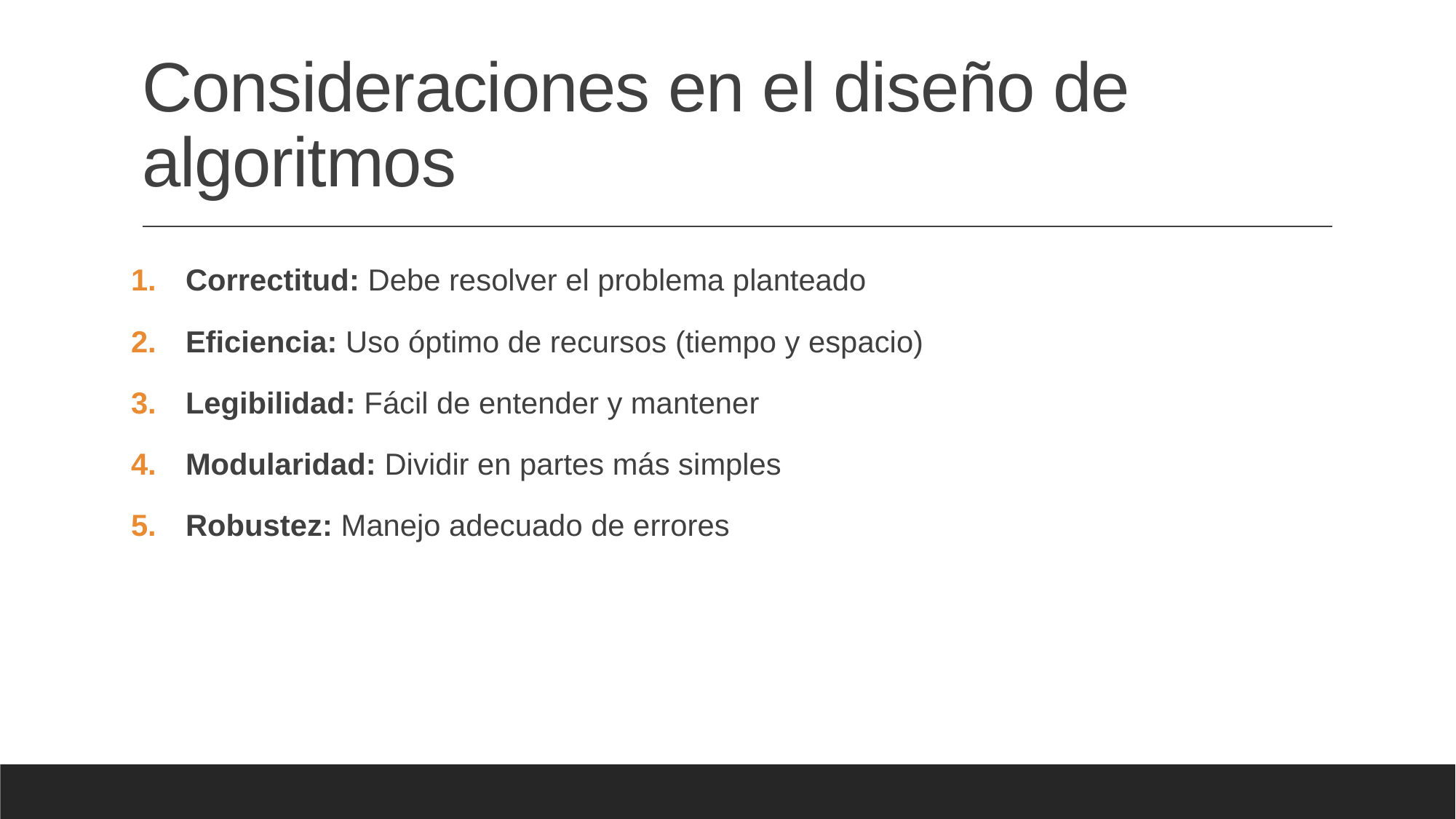

# Consideraciones en el diseño de algoritmos
Correctitud: Debe resolver el problema planteado
Eficiencia: Uso óptimo de recursos (tiempo y espacio)
Legibilidad: Fácil de entender y mantener
Modularidad: Dividir en partes más simples
Robustez: Manejo adecuado de errores